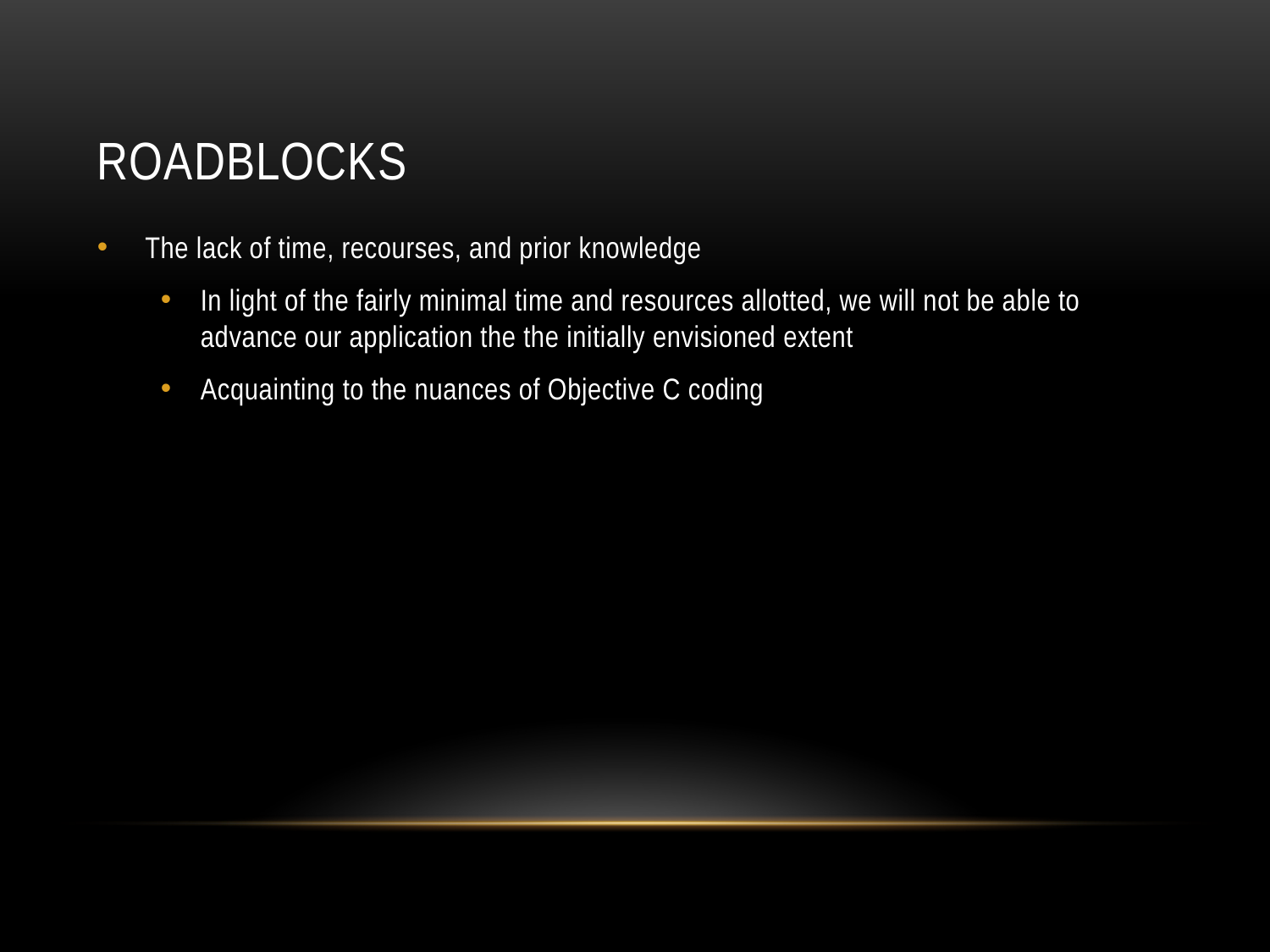

# roadblocks
The lack of time, recourses, and prior knowledge
In light of the fairly minimal time and resources allotted, we will not be able to advance our application the the initially envisioned extent
Acquainting to the nuances of Objective C coding